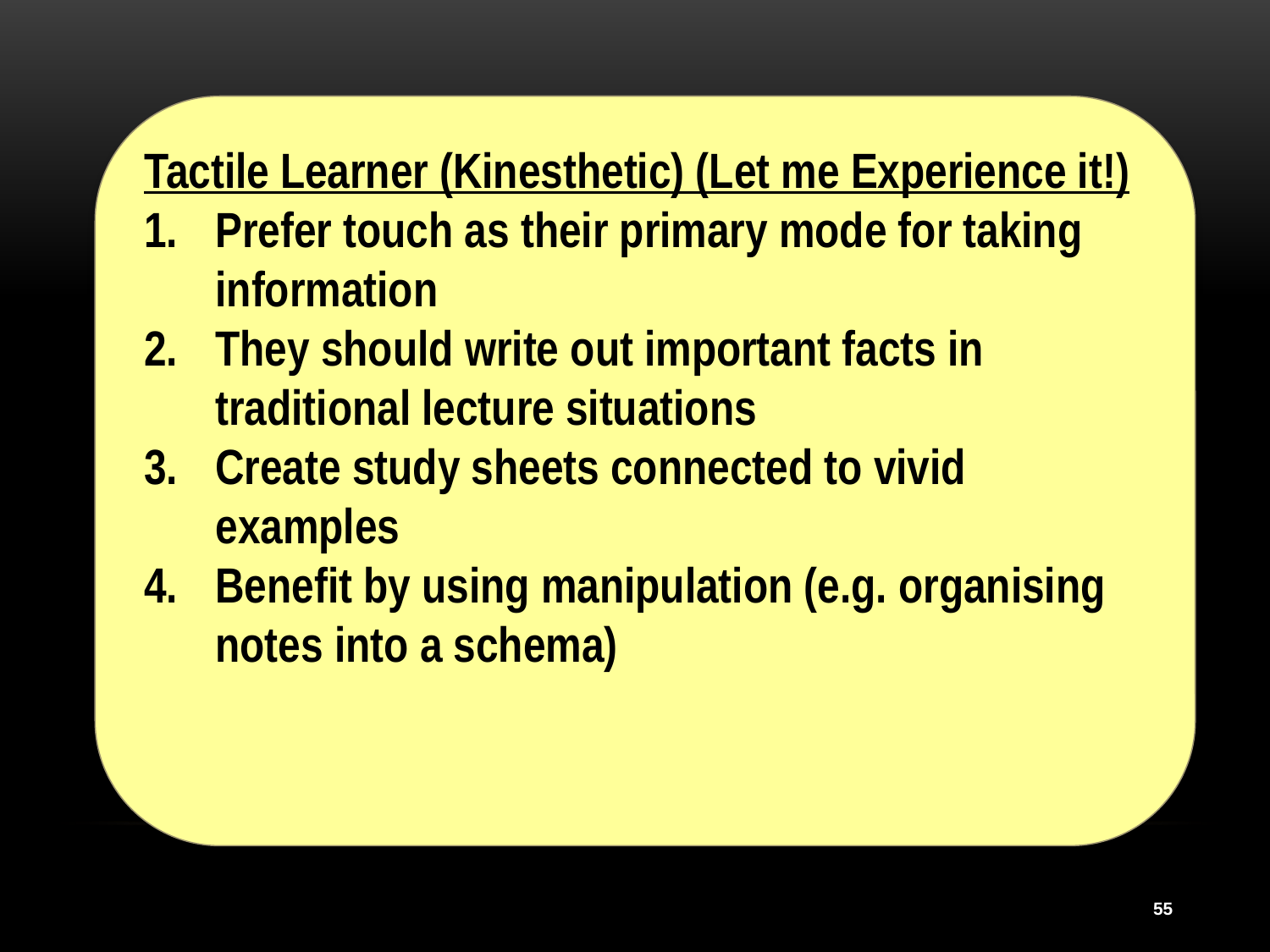

Tactile Learner (Kinesthetic) (Let me Experience it!)
Prefer touch as their primary mode for taking information
They should write out important facts in traditional lecture situations
Create study sheets connected to vivid examples
Benefit by using manipulation (e.g. organising notes into a schema)
55